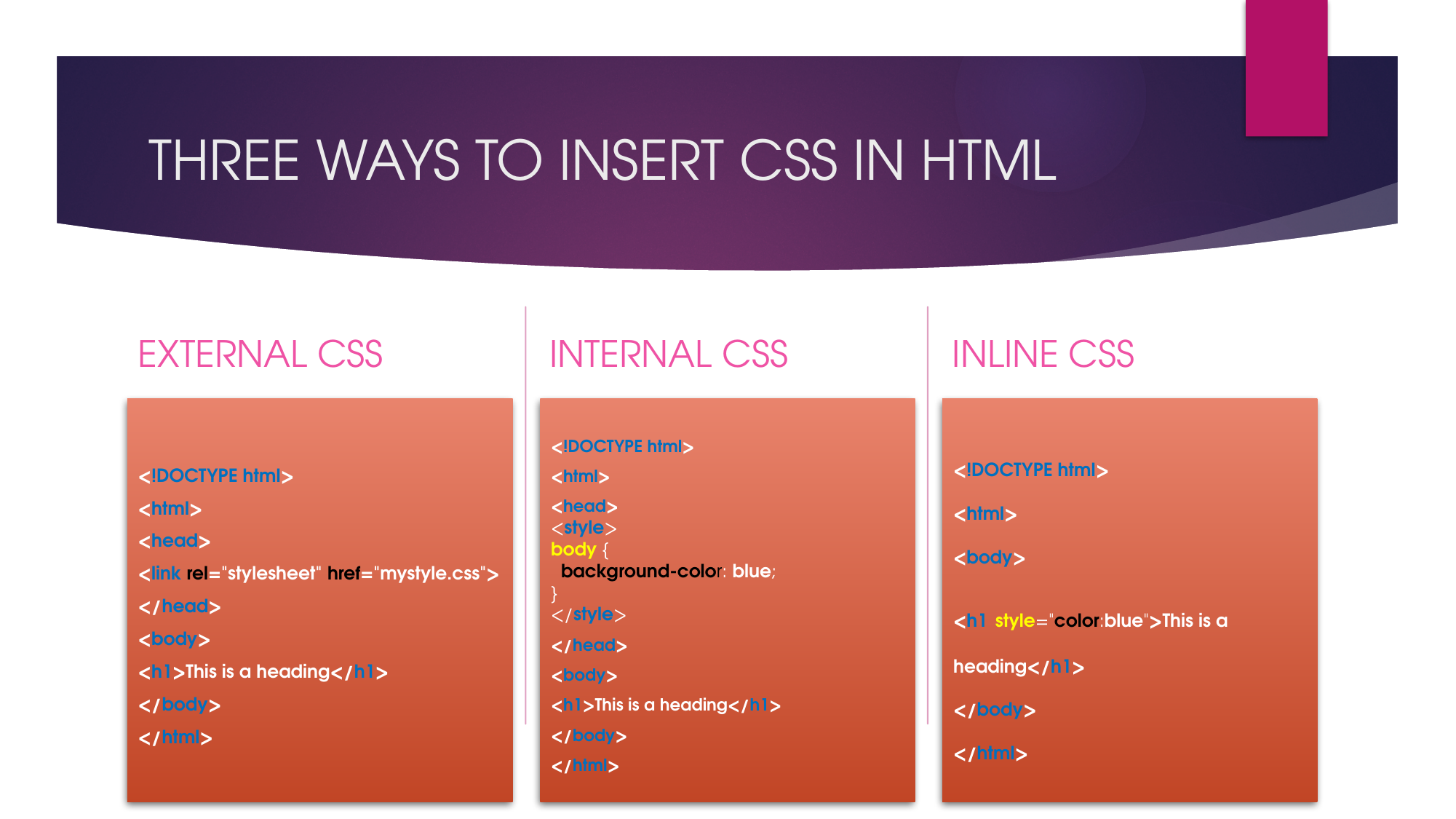

# THREE WAYS TO INSERT CSS IN HTML
INTERNAL CSS
INLINE CSS
EXTERNAL CSS
<!DOCTYPE html>
<html>
<head>
<link rel="stylesheet" href="mystyle.css">
</head>
<body>
<h1>This is a heading</h1>
</body>
</html>
<!DOCTYPE html>
<html>
<head>
<style>
body {
  background-color: blue;
}
</style>
</head>
<body>
<h1>This is a heading</h1>
</body>
</html>
<!DOCTYPE html>
<html>
<body>
<h1 style="color:blue">This is a heading</h1>
</body>
</html>